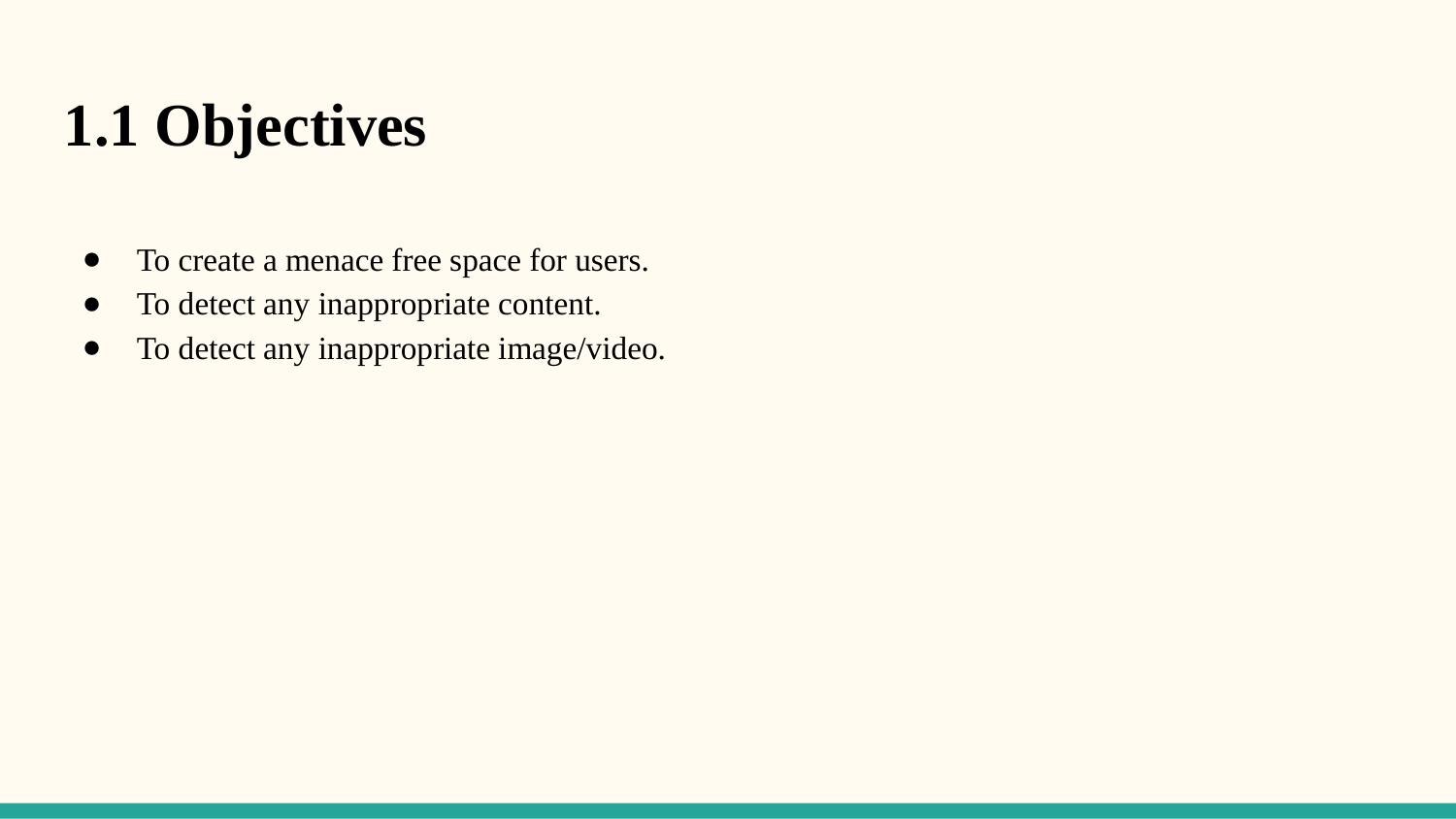

1.1 Objectives

To create a menace free space for users.
To detect any inappropriate content.
To detect any inappropriate image/video.